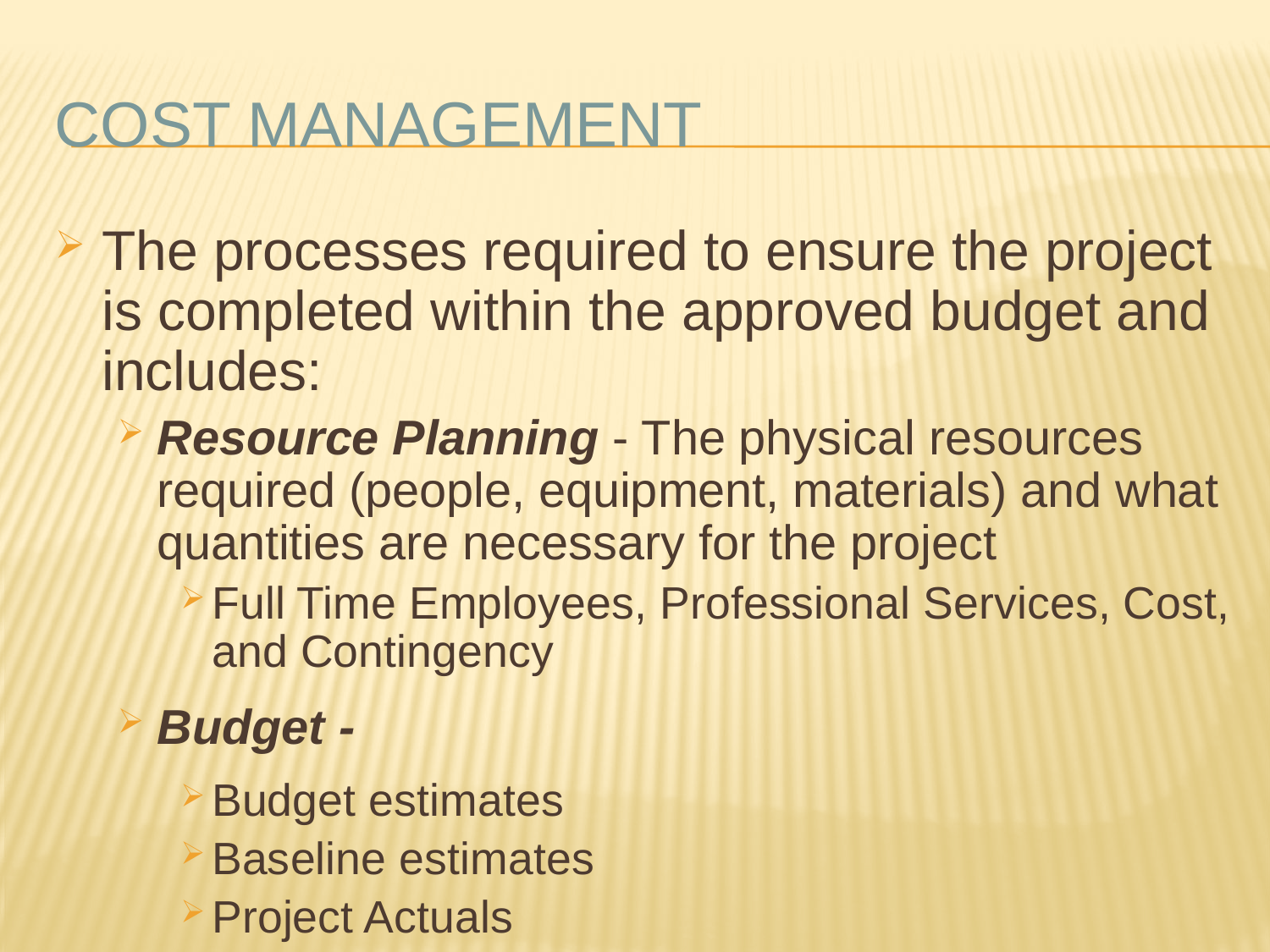

# Cost Management
The processes required to ensure the project is completed within the approved budget and includes:
Resource Planning - The physical resources required (people, equipment, materials) and what quantities are necessary for the project
Full Time Employees, Professional Services, Cost, and Contingency
Budget -
Budget estimates
Baseline estimates
Project Actuals